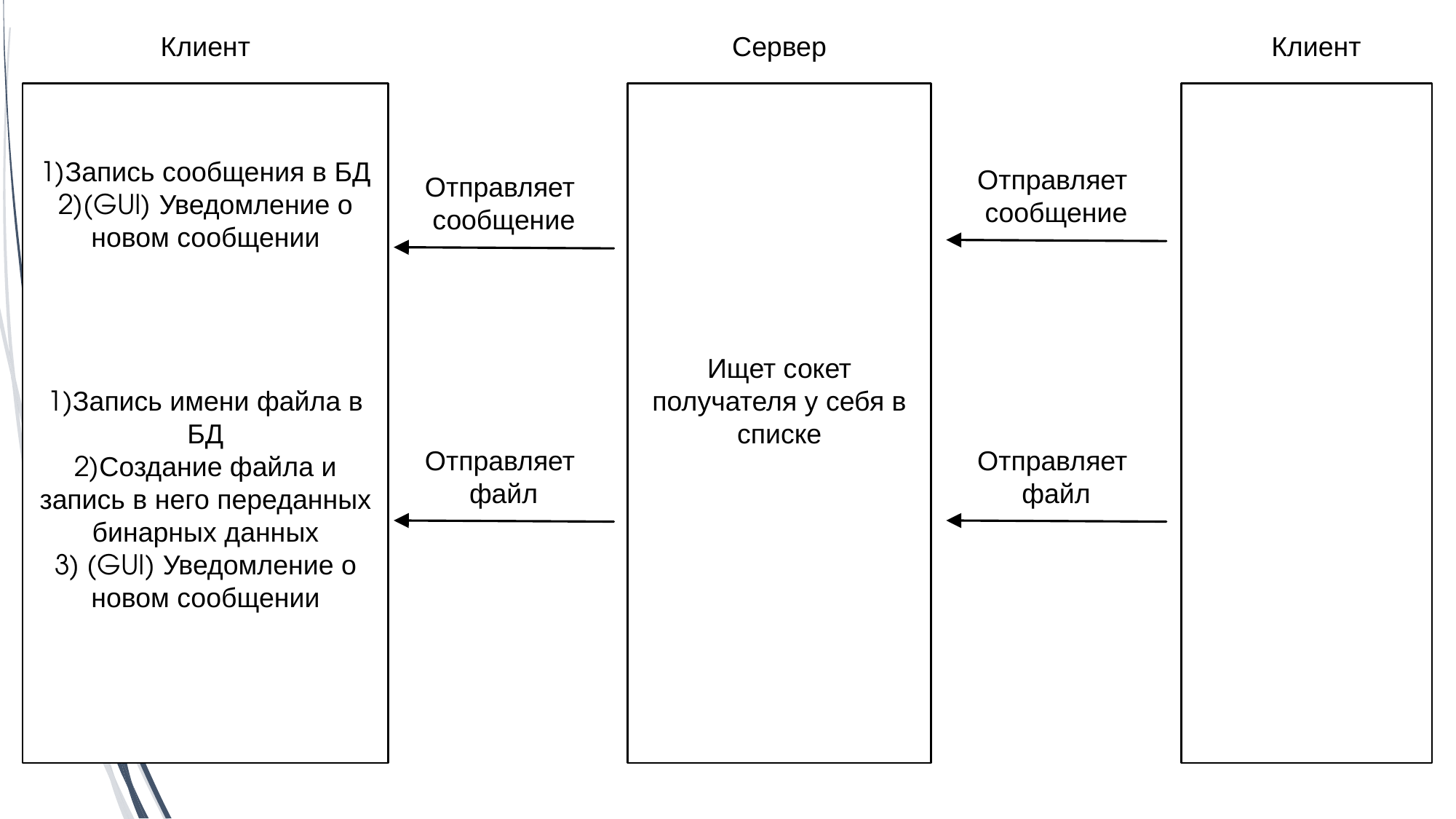

Клиент
Сервер
Клиент

1)Запись сообщения в БД
2)(GUI) Уведомление о новом сообщении

1)Запись имени файла в БД
2)Создание файла и запись в него переданных бинарных данных
3) (GUI) Уведомление о новом сообщении

Ищет сокет получателя у себя в списке
Отправляет
сообщение
Отправляет
сообщение
Отправляет
файл
Отправляет
файл